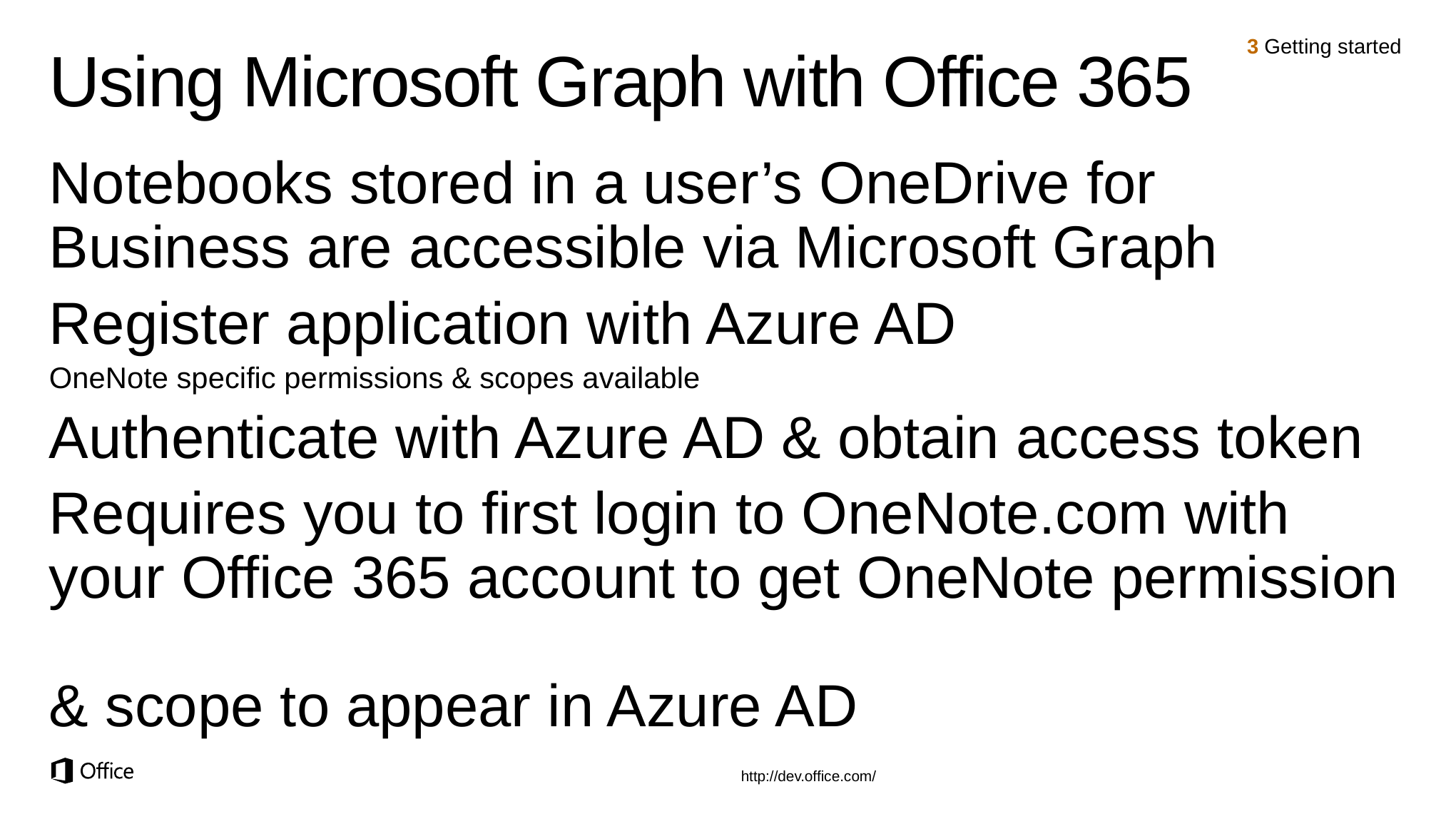

3 Getting started

# Using Microsoft Graph with Office 365
Notebooks stored in a user’s OneDrive for Business are accessible via Microsoft Graph
Register application with Azure AD
OneNote specific permissions & scopes available
Authenticate with Azure AD & obtain access token
Requires you to first login to OneNote.com with
your Office 365 account to get OneNote permission
& scope to appear in Azure AD